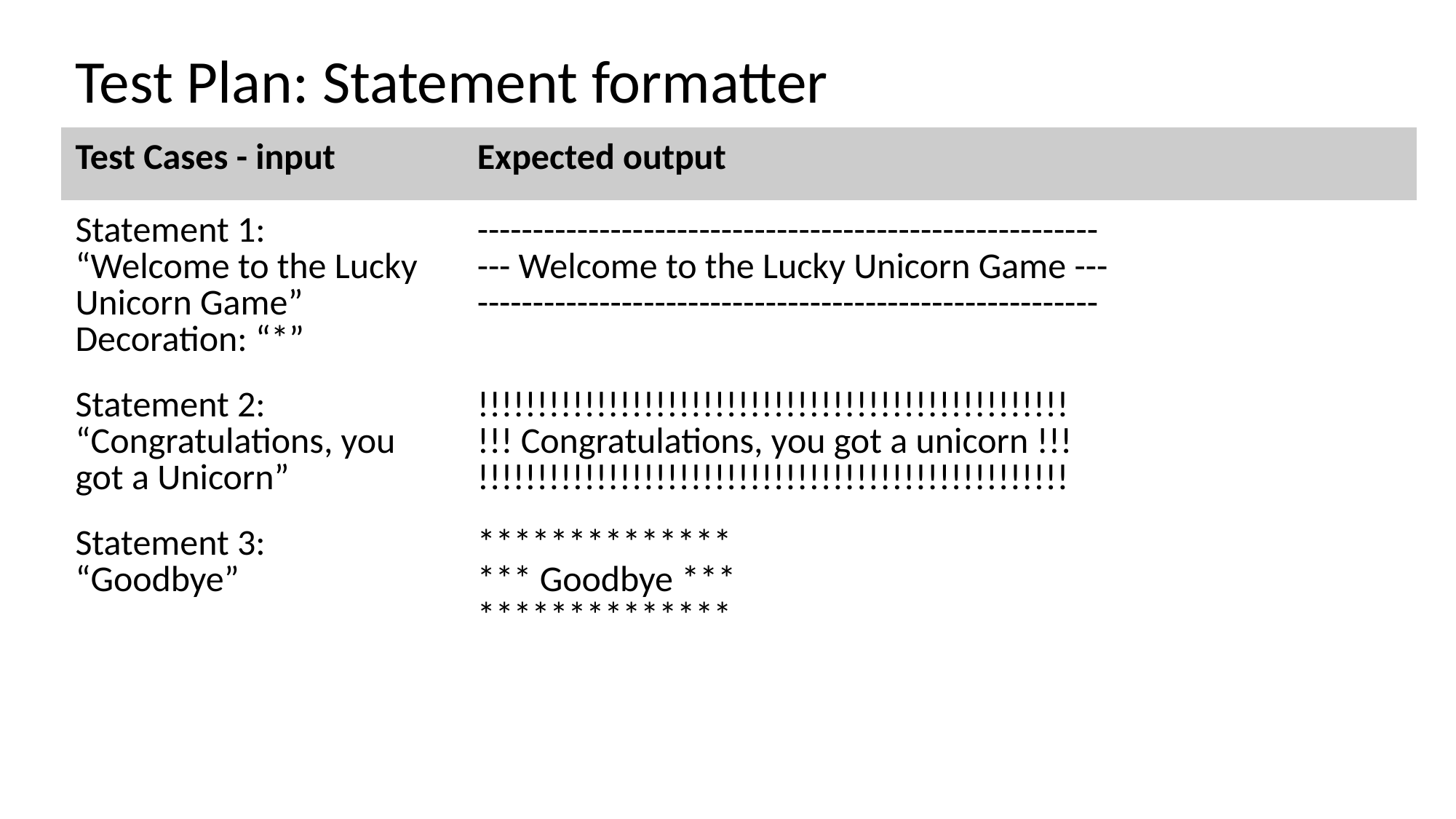

# Test Plan: Statement formatter
| Test Cases - input | Expected output |
| --- | --- |
| Statement 1: “Welcome to the Lucky Unicorn Game” Decoration: “\*” | -------------------------------------------------------- --- Welcome to the Lucky Unicorn Game --- -------------------------------------------------------- |
| Statement 2: “Congratulations, you got a Unicorn” | !!!!!!!!!!!!!!!!!!!!!!!!!!!!!!!!!!!!!!!!!!!!!!!!!! !!! Congratulations, you got a unicorn !!! !!!!!!!!!!!!!!!!!!!!!!!!!!!!!!!!!!!!!!!!!!!!!!!!!! |
| Statement 3: “Goodbye” | \*\*\*\*\*\*\*\*\*\*\*\*\*\* \*\*\* Goodbye \*\*\* \*\*\*\*\*\*\*\*\*\*\*\*\*\* |